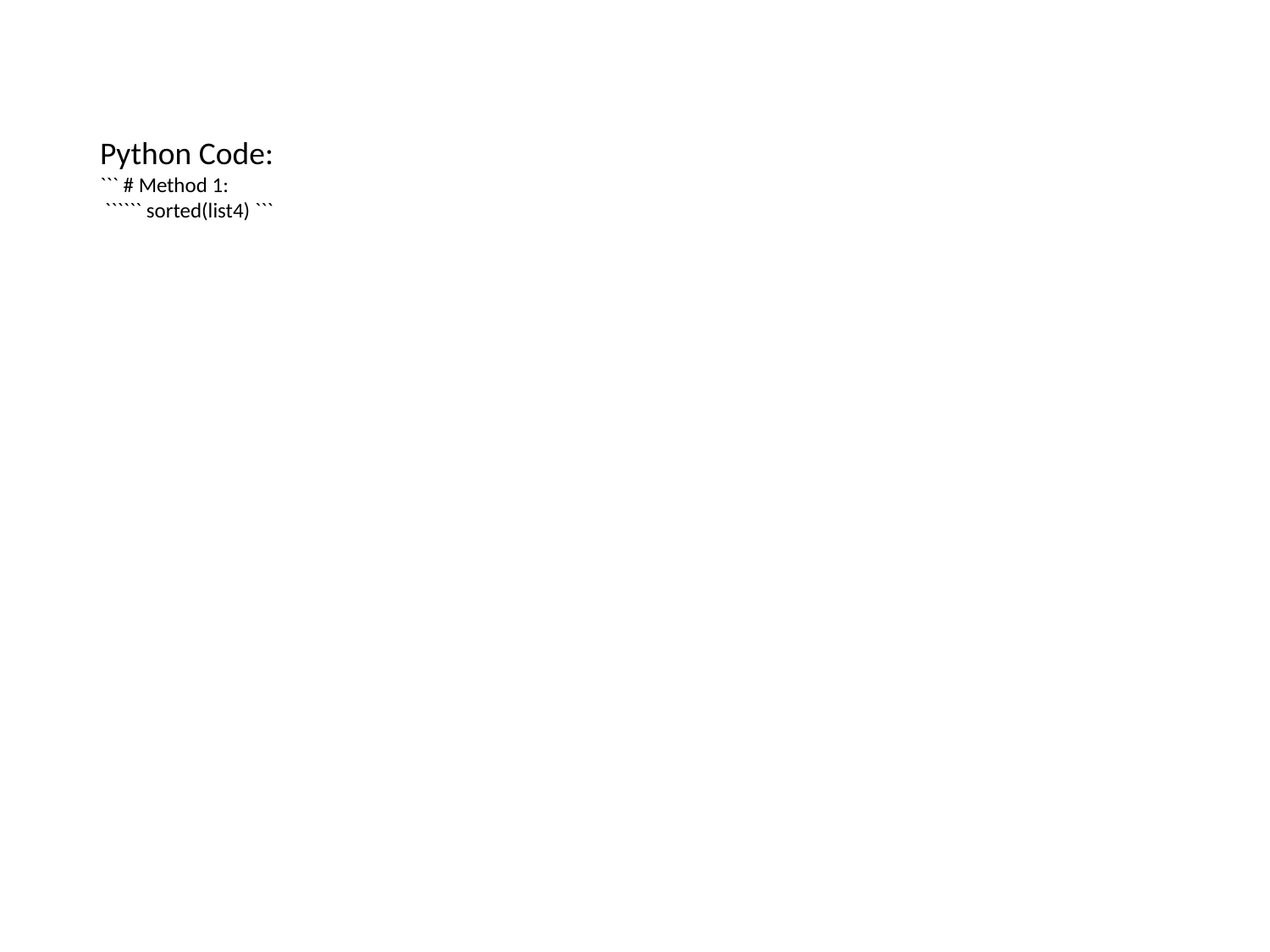

Python Code:
``` # Method 1:
 `````` sorted(list4) ```